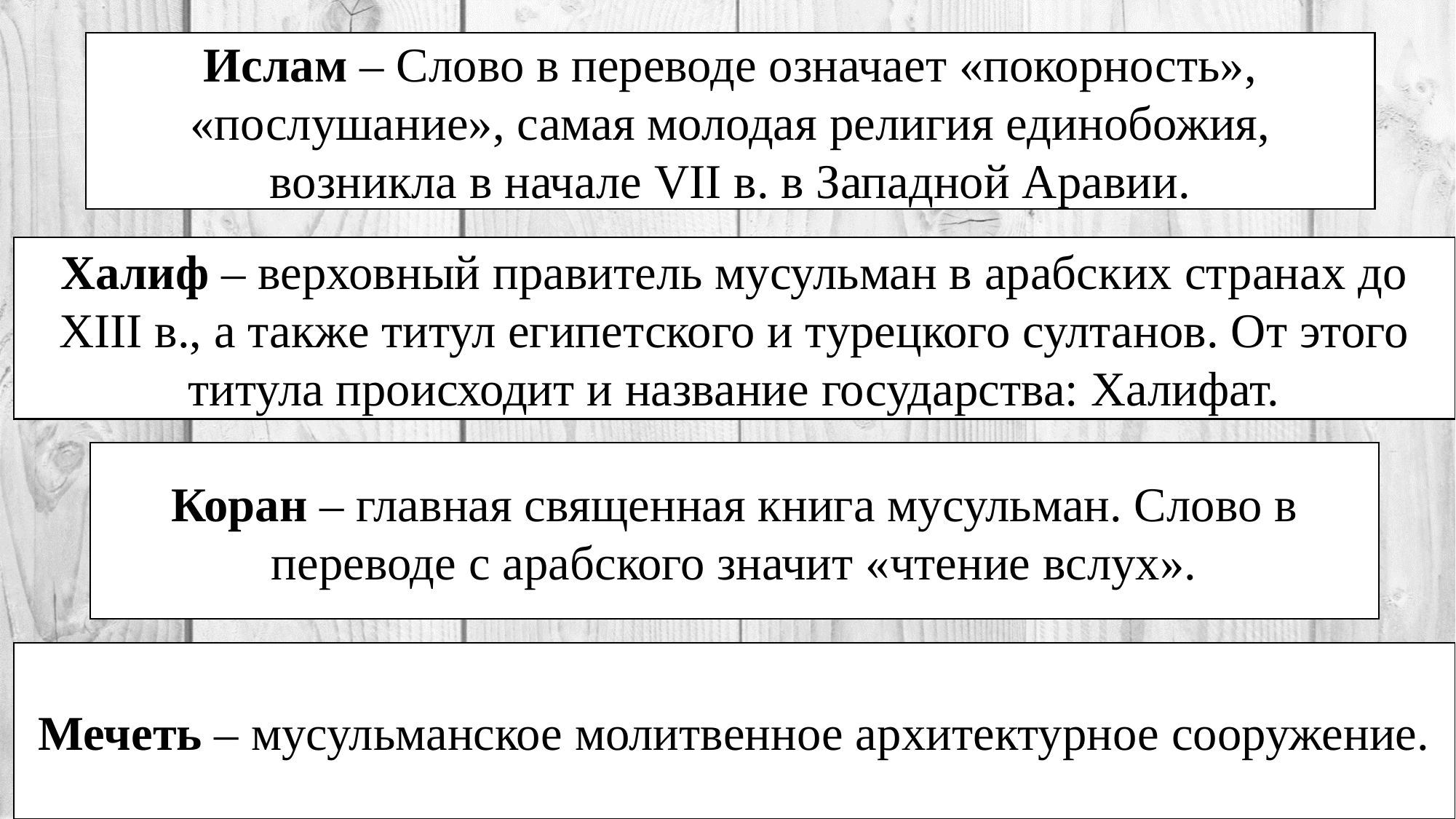

Ислам – Слово в переводе означает «покорность», «послушание», самая молодая религия единобожия, возникла в начале VII в. в Западной Аравии.
Халиф – верховный правитель мусульман в арабских странах до XIII в., а также титул египетского и турецкого султанов. От этого титула происходит и название государства: Халифат.
Коран – главная священная книга мусульман. Слово в переводе с арабского значит «чтение вслух».
Мечеть – мусульманское молитвенное архитектурное сооружение.